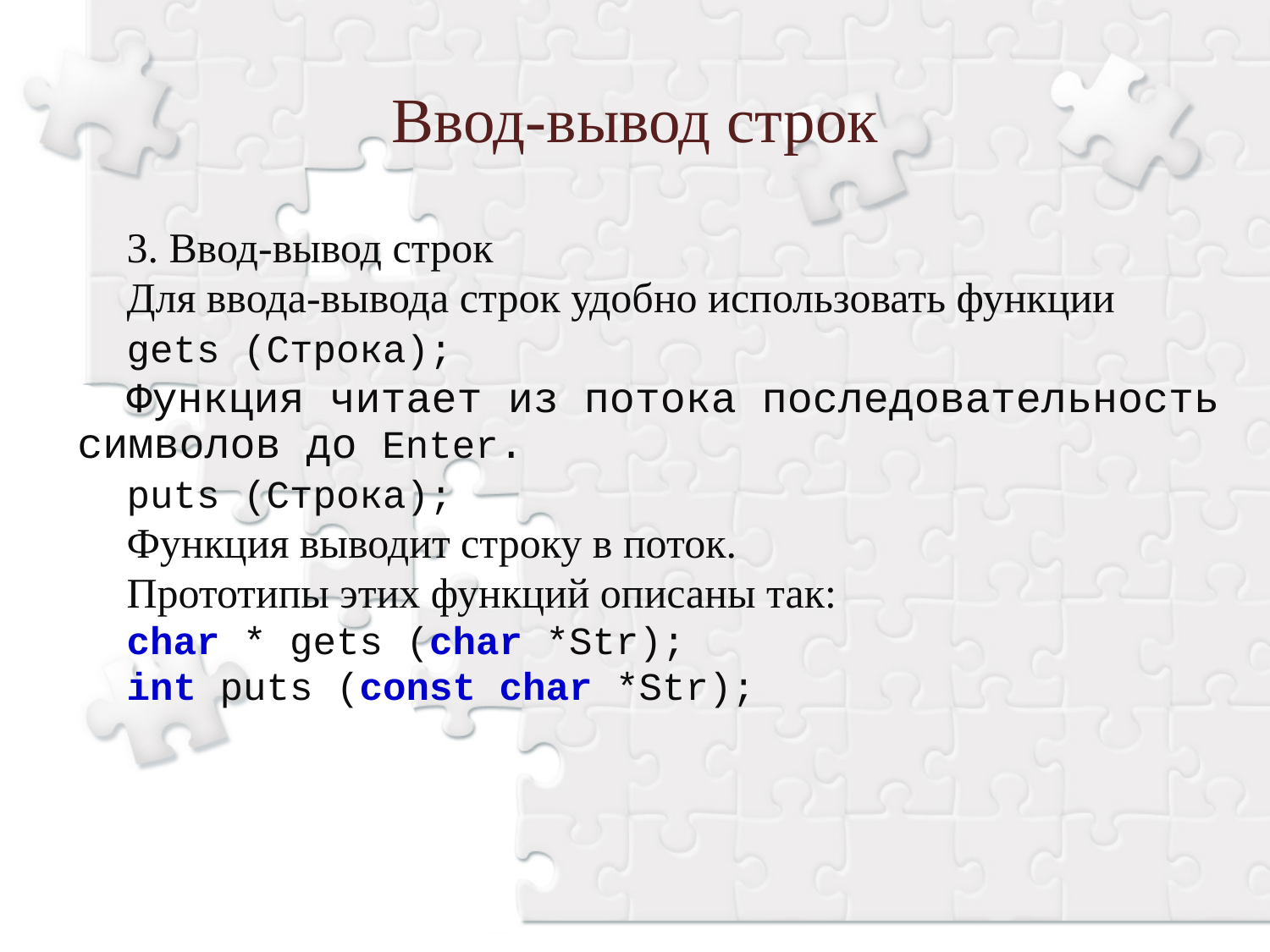

Ввод-вывод строк
3. Ввод-вывод строк
Для ввода-вывода строк удобно использовать функции
gets (Строка);
Функция читает из потока последовательность символов до Enter.
puts (Строка);
Функция выводит строку в поток.
Прототипы этих функций описаны так:
char * gets (char *Str);
int puts (const char *Str);